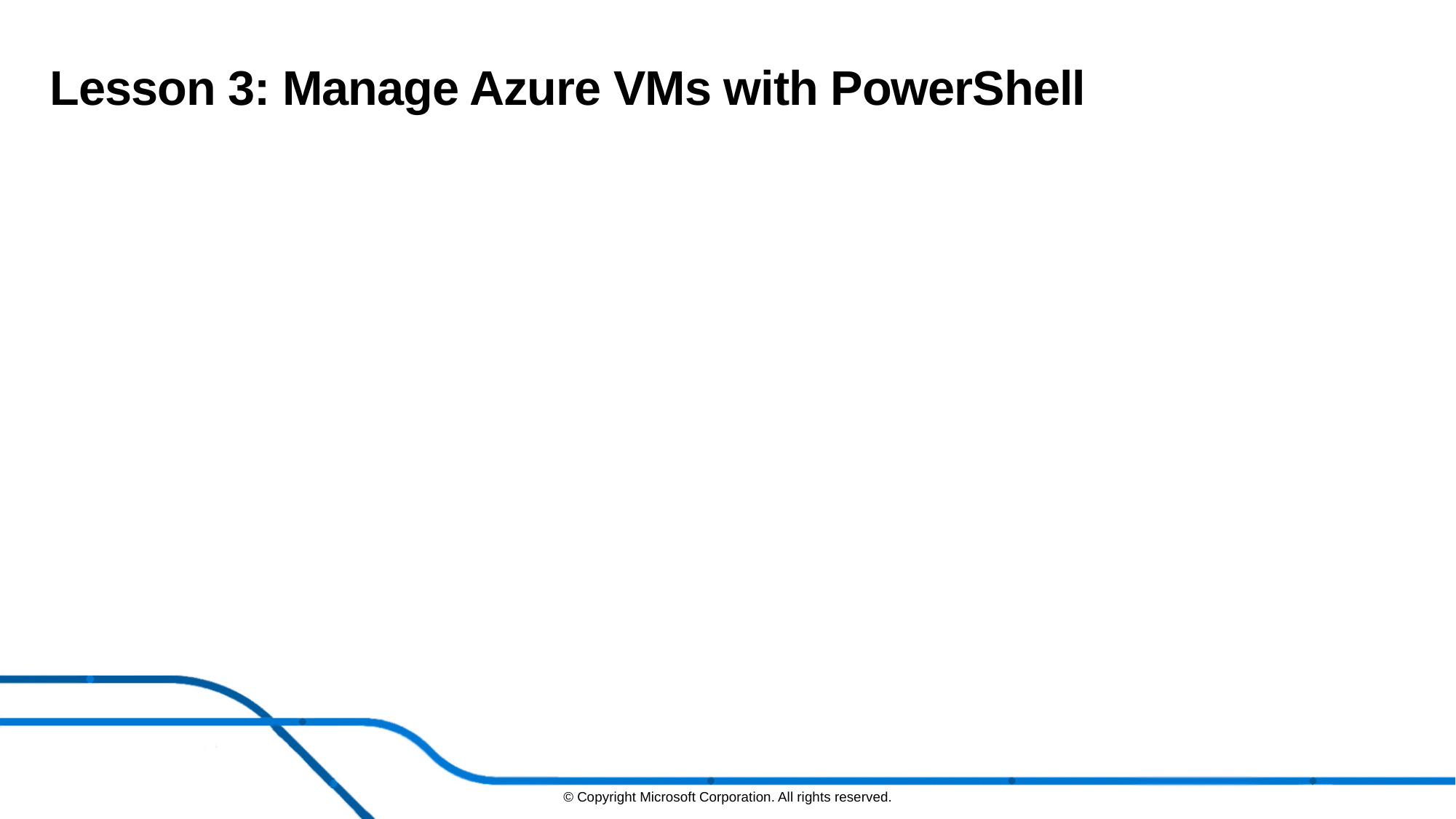

# Lesson 3: Manage Azure VMs with PowerShell